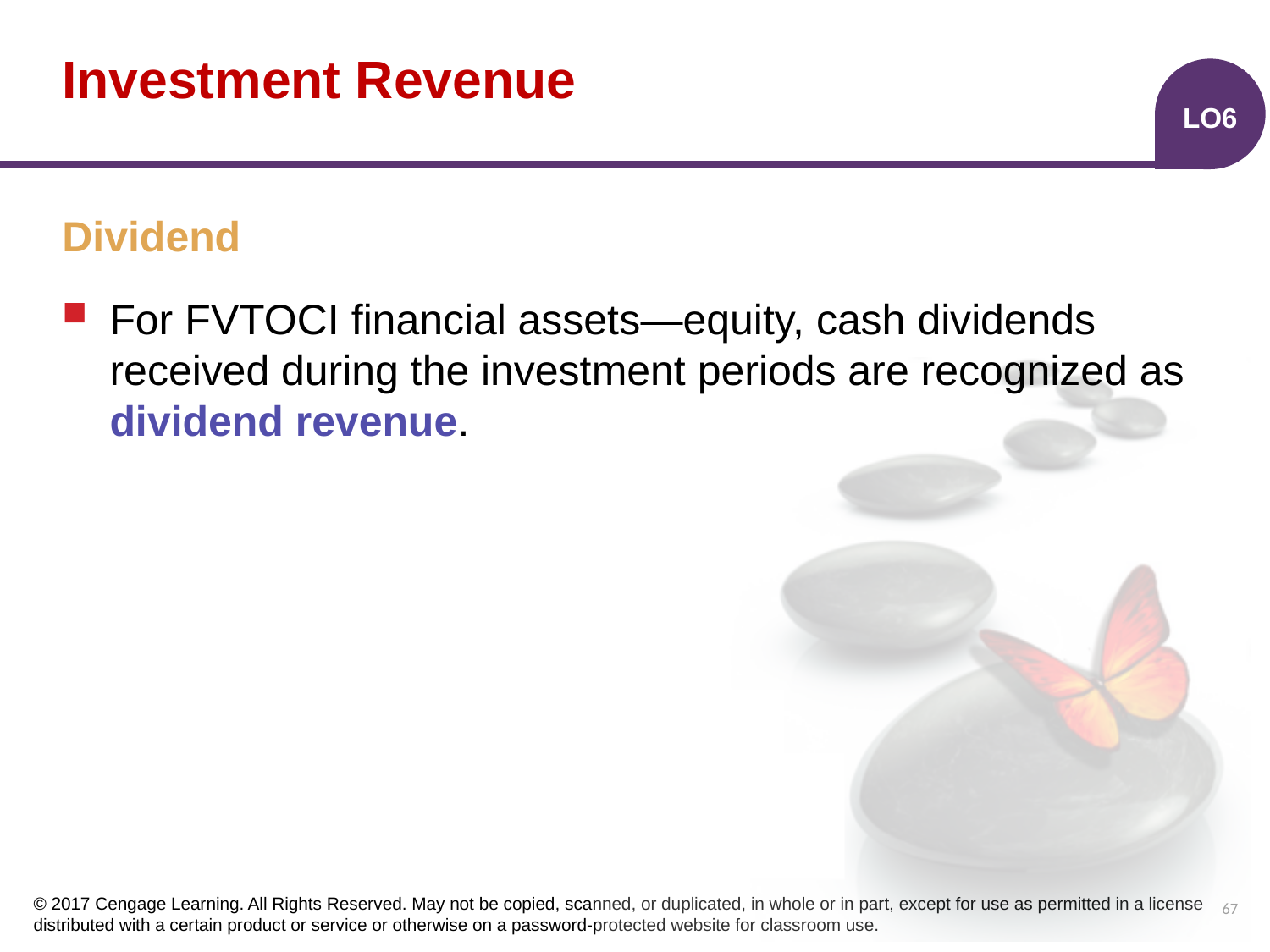

# Investment Revenue
LO6
Dividend
For FVTOCI financial assets—equity, cash dividends received during the investment periods are recognized as dividend revenue.

67